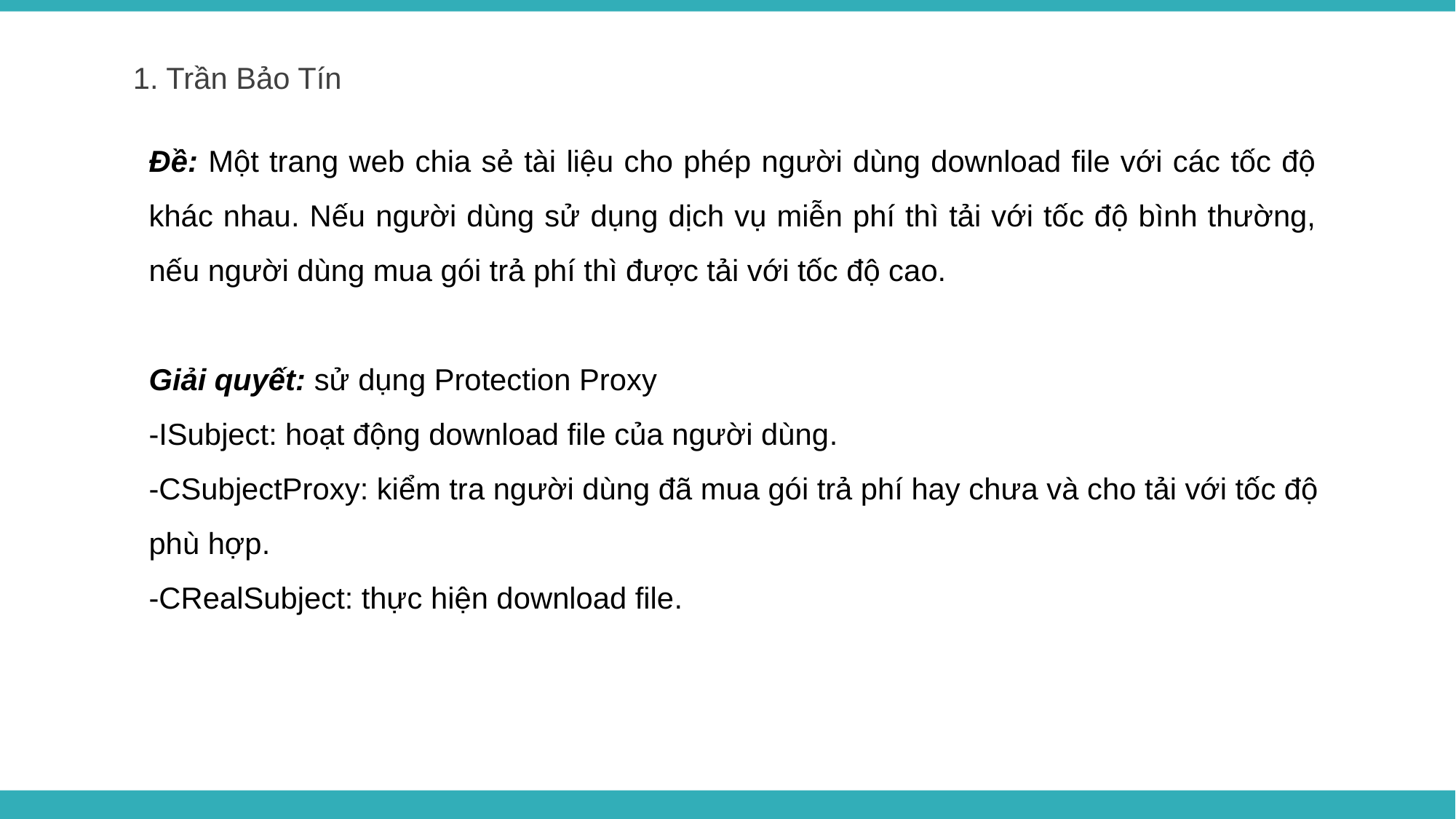

1. Trần Bảo Tín
Đề: Một trang web chia sẻ tài liệu cho phép người dùng download file với các tốc độ
khác nhau. Nếu người dùng sử dụng dịch vụ miễn phí thì tải với tốc độ bình thường,
nếu người dùng mua gói trả phí thì được tải với tốc độ cao.

Giải quyết: sử dụng Protection Proxy
-ISubject: hoạt động download file của người dùng.
-CSubjectProxy: kiểm tra người dùng đã mua gói trả phí hay chưa và cho tải với tốc độ phù hợp.
-CRealSubject: thực hiện download file.